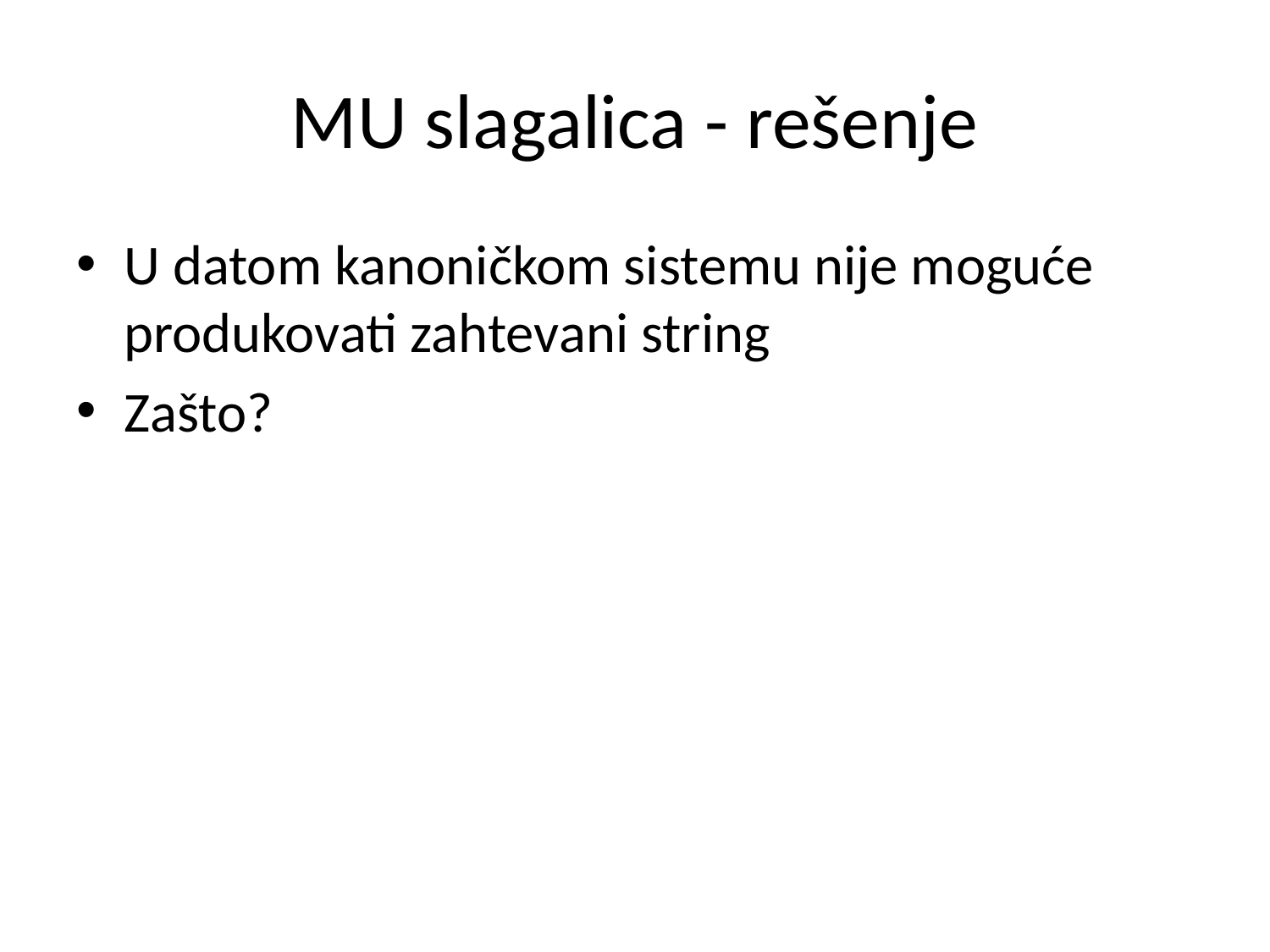

# MU slagalica - rešenje
U datom kanoničkom sistemu nije moguće produkovati zahtevani string
Zašto?